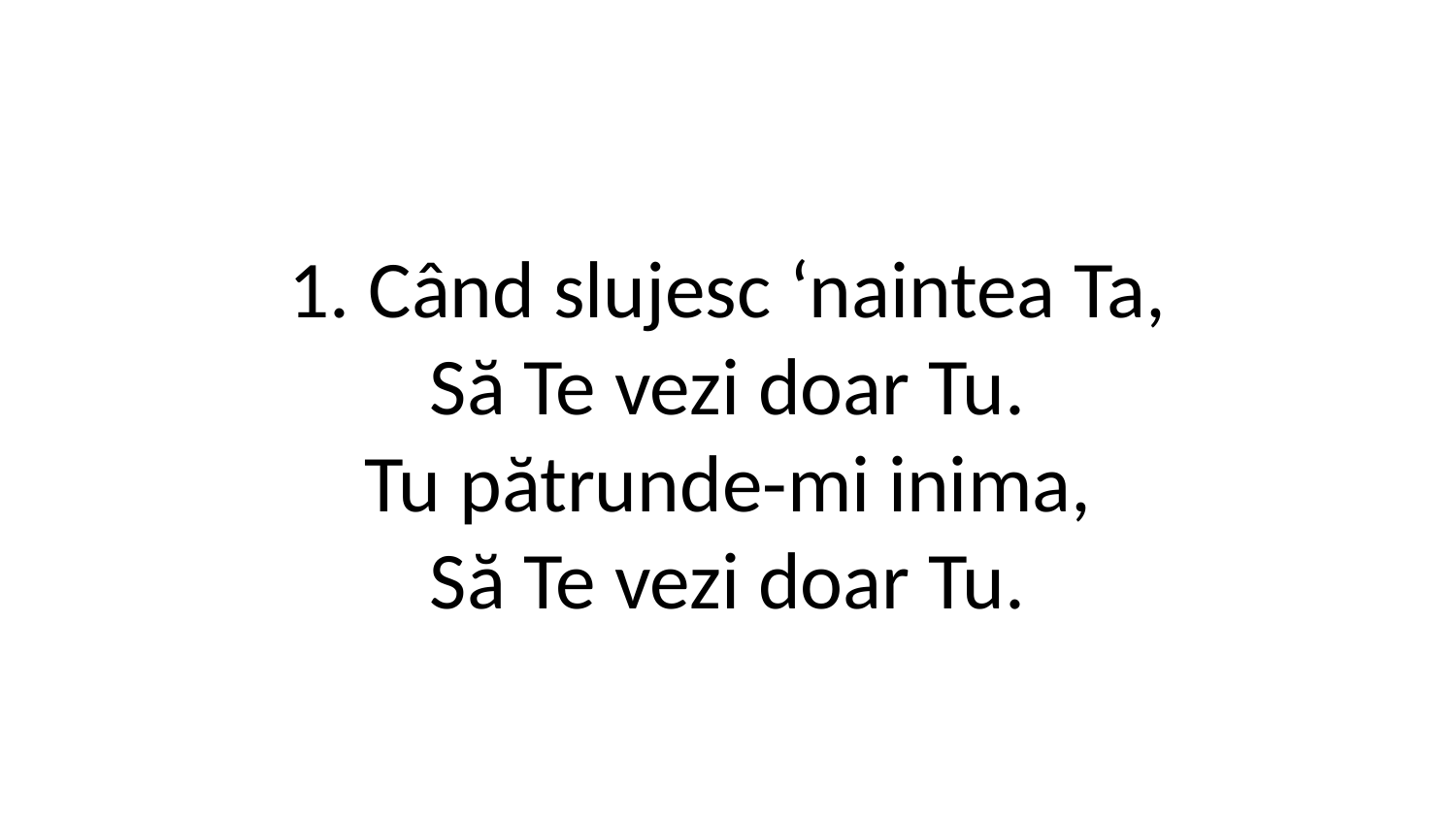

1. Când slujesc ‘naintea Ta,
Să Te vezi doar Tu.
Tu pătrunde-mi inima,
Să Te vezi doar Tu.